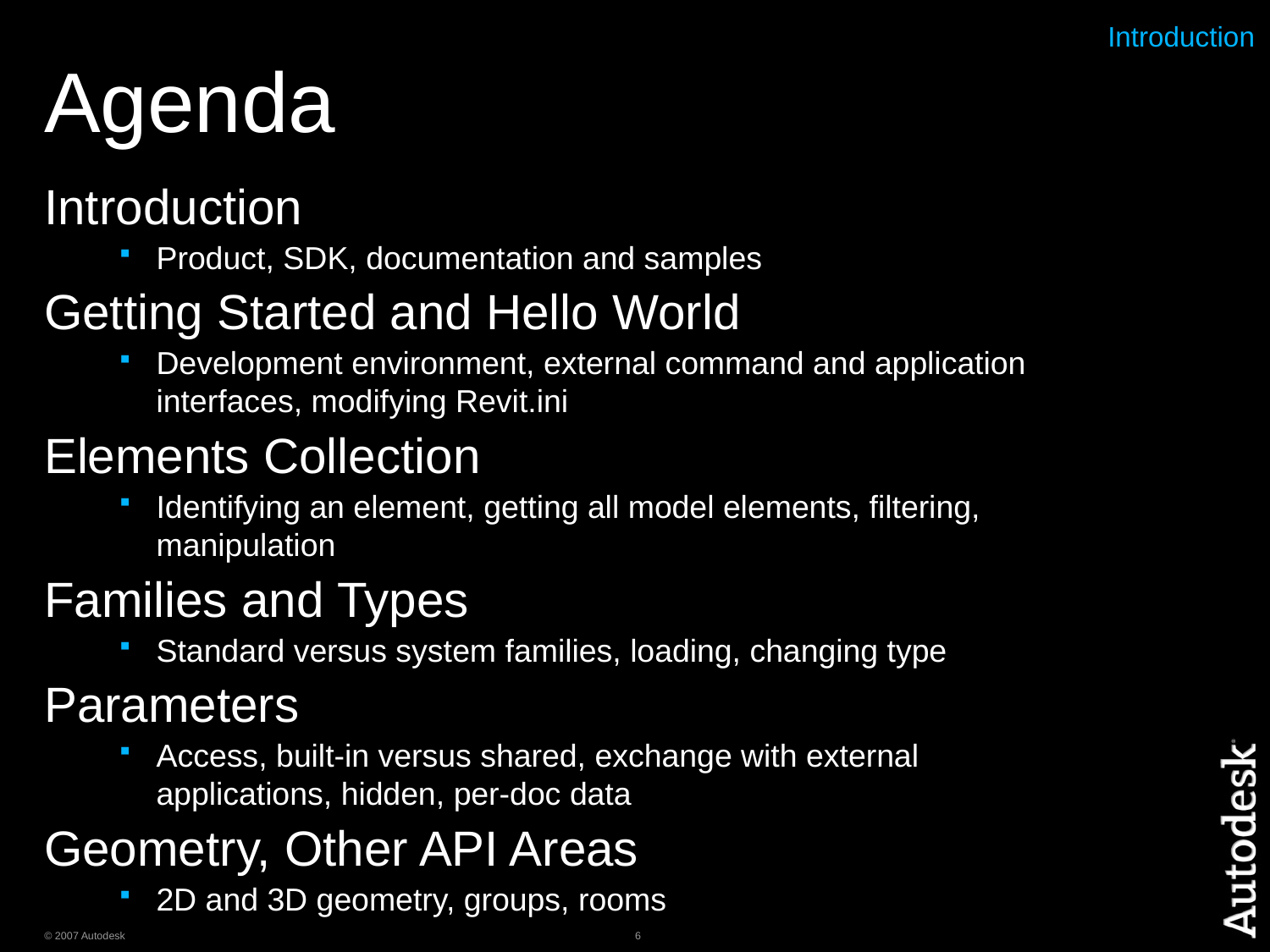

# Agenda
Introduction
Introduction
Product, SDK, documentation and samples
Getting Started and Hello World
Development environment, external command and application interfaces, modifying Revit.ini
Elements Collection
Identifying an element, getting all model elements, filtering, manipulation
Families and Types
Standard versus system families, loading, changing type
Parameters
Access, built-in versus shared, exchange with external applications, hidden, per-doc data
Geometry, Other API Areas
2D and 3D geometry, groups, rooms